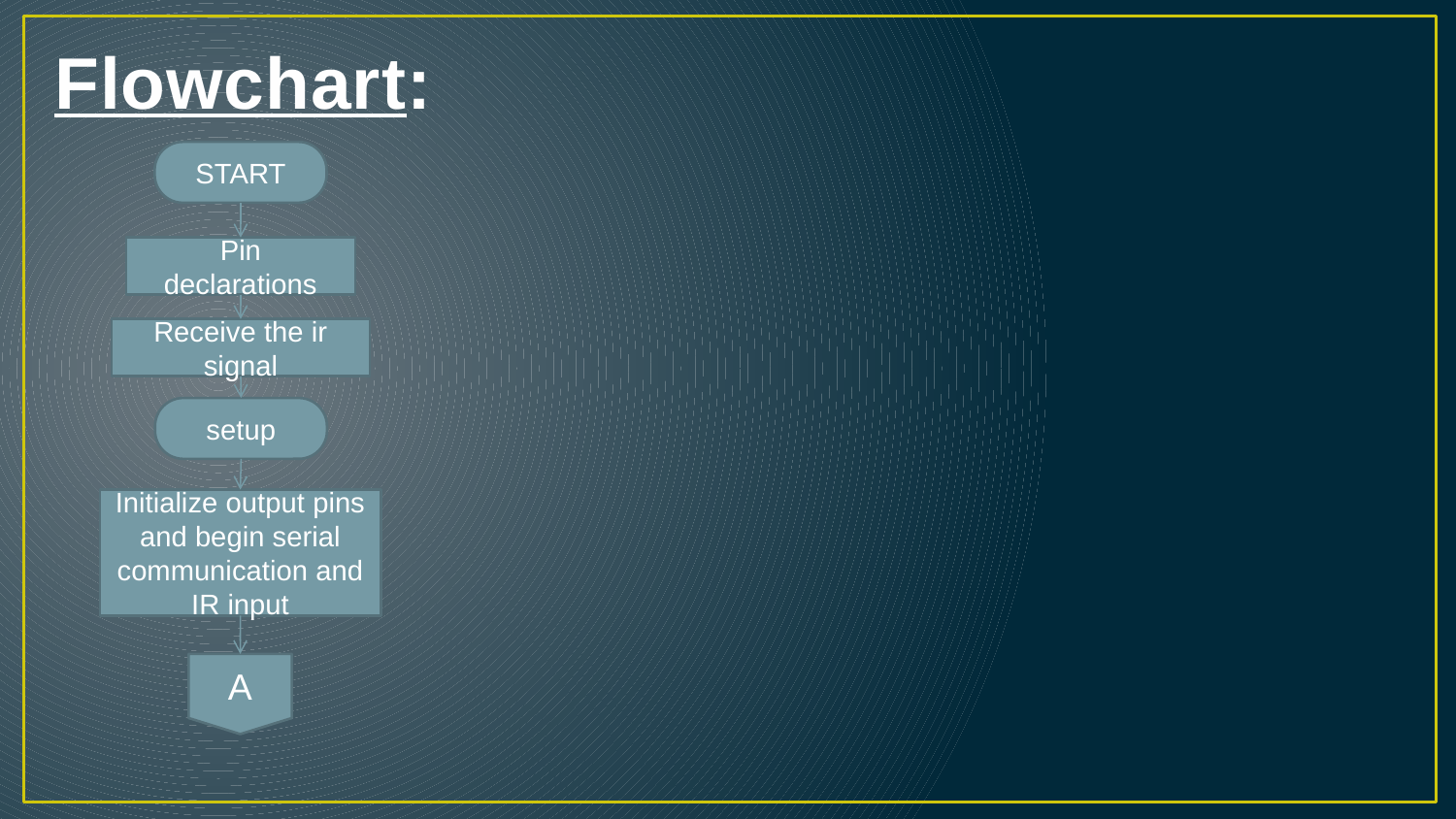

# Flowchart:
START
Pin declarations
Receive the ir signal
setup
Initialize output pins and begin serial communication and IR input
A